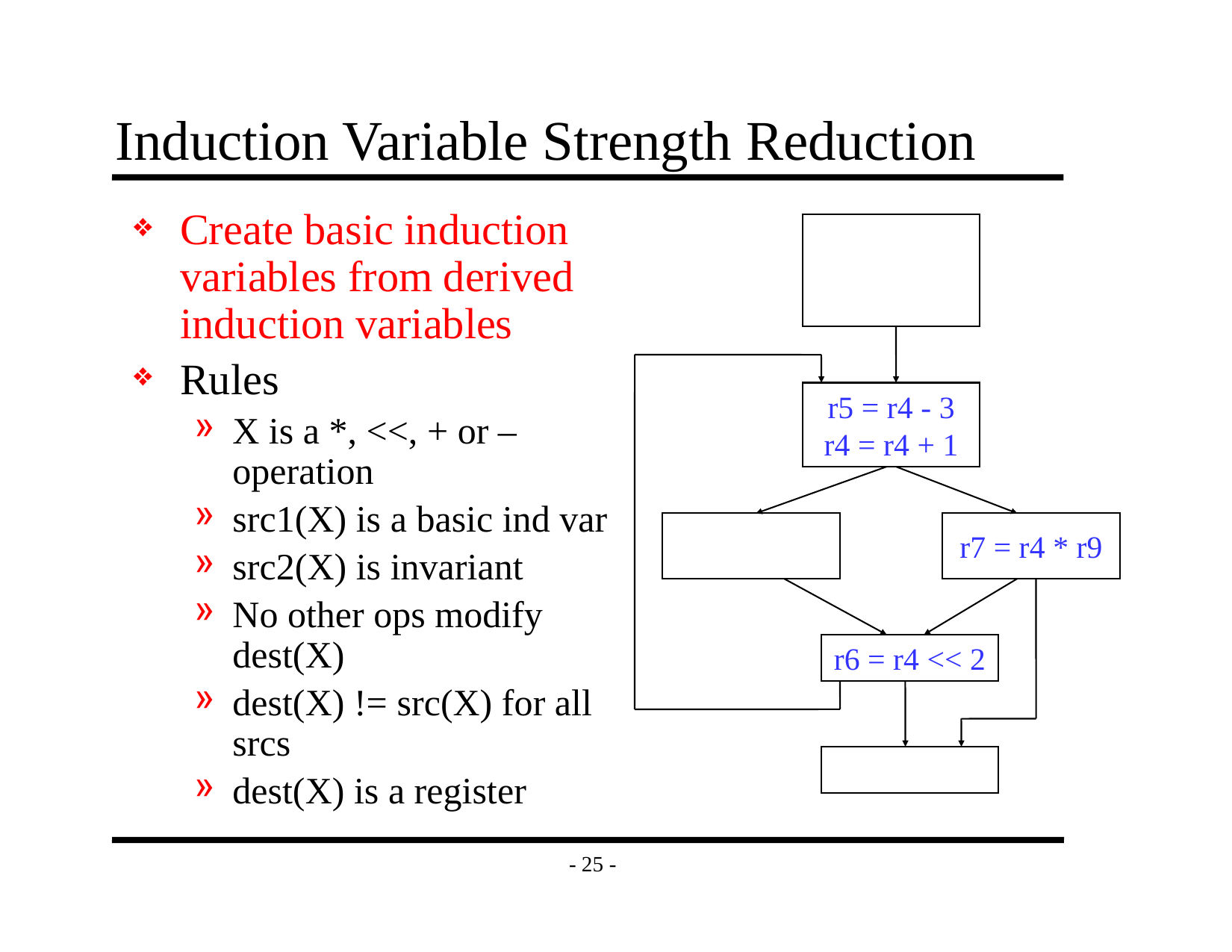

# Induction Variable Strength Reduction
Create basic induction variables from derived induction variables
Rules
X is a *, <<, + or – operation
src1(X) is a basic ind var
src2(X) is invariant
No other ops modify dest(X)
dest(X) != src(X) for all srcs
dest(X) is a register

r5 = r4 - 3
r4 = r4 + 1

r7 = r4 * r9

r6 = r4 << 2